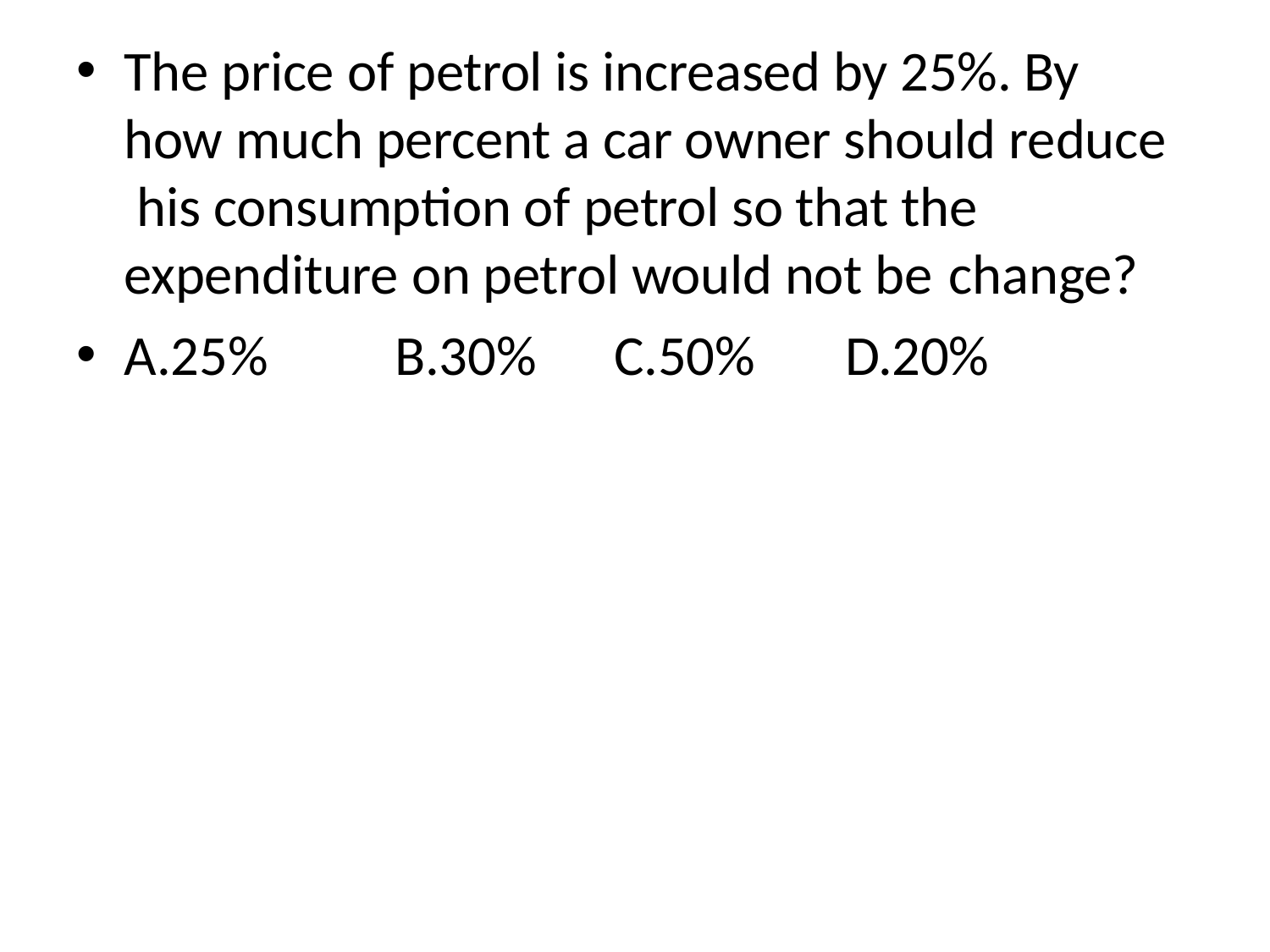

The price of petrol is increased by 25%. By  how much percent a car owner should reduce  his consumption of petrol so that the  expenditure on petrol would not be change?
A.25%	B.30%	C.50%	D.20%